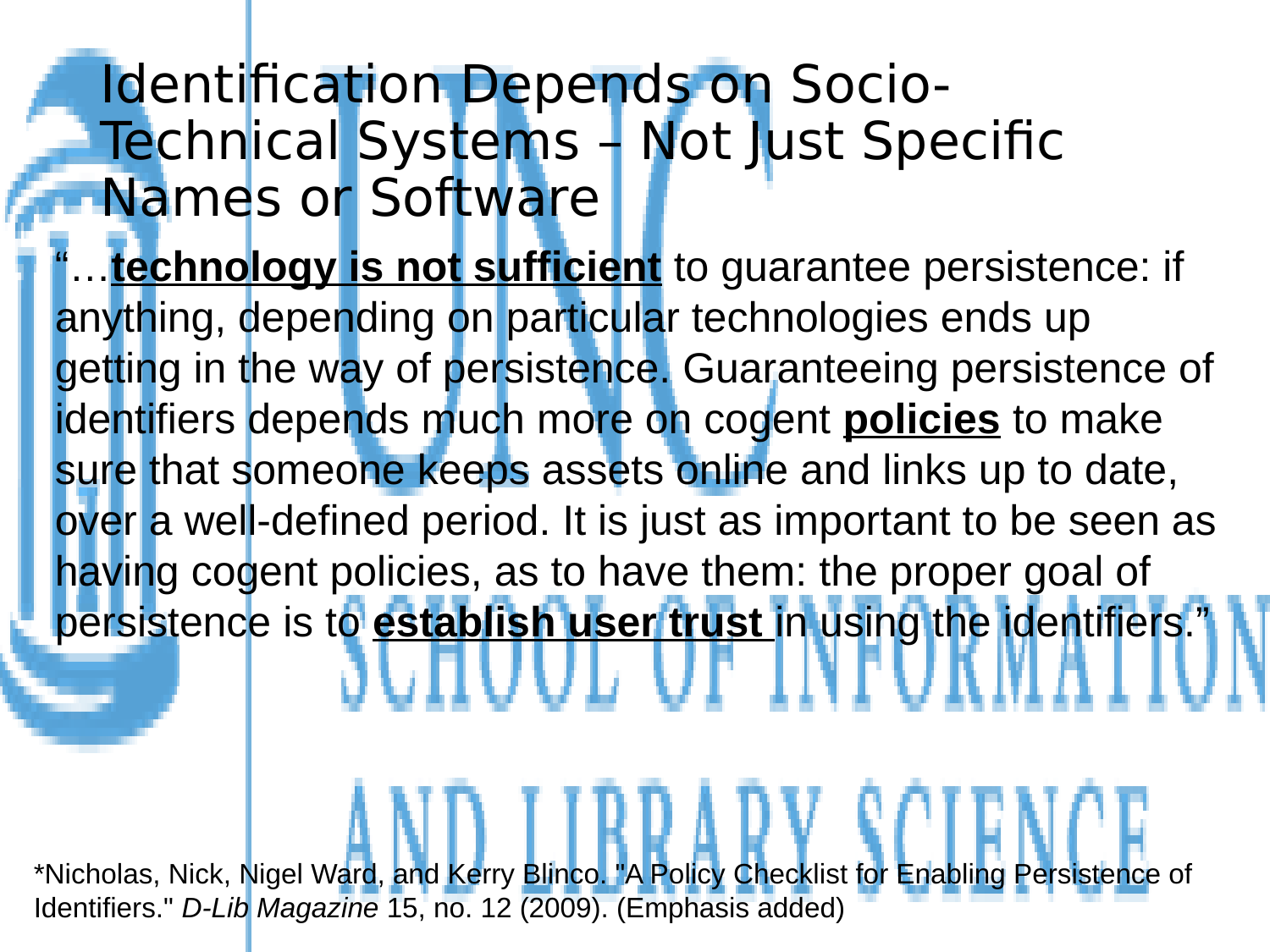

# Identification Depends on Socio-Technical Systems – Not Just Specific Names or Software
“…technology is not sufficient to guarantee persistence: if anything, depending on particular technologies ends up getting in the way of persistence. Guaranteeing persistence of identifiers depends much more on cogent policies to make sure that someone keeps assets online and links up to date, over a well-defined period. It is just as important to be seen as having cogent policies, as to have them: the proper goal of persistence is to establish user trust in using the identifiers.”
*Nicholas, Nick, Nigel Ward, and Kerry Blinco. "A Policy Checklist for Enabling Persistence of Identifiers." D-Lib Magazine 15, no. 12 (2009). (Emphasis added)